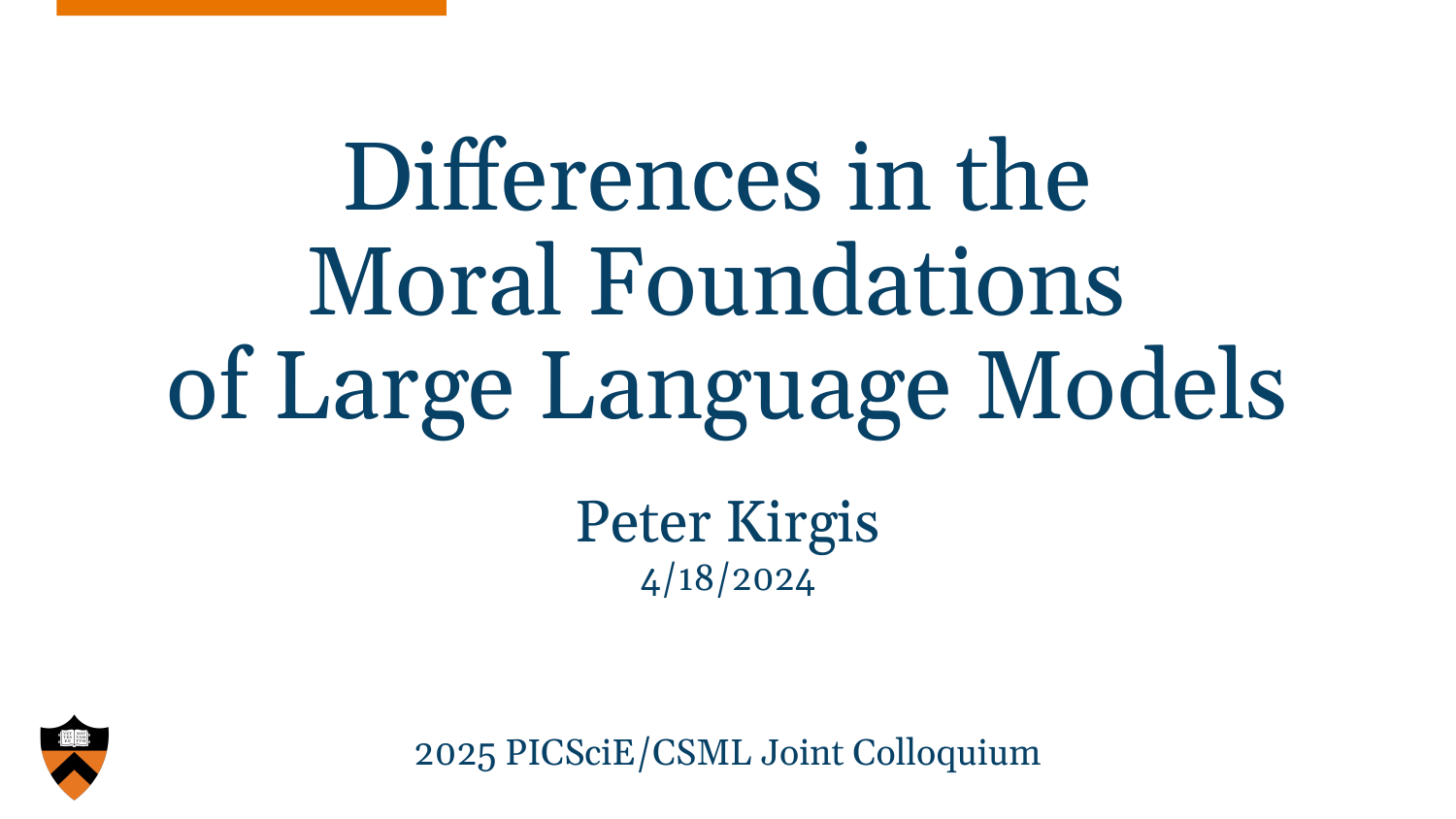

# Differences in the
Moral Foundations
of Large Language Models
Peter Kirgis
4/18/2024

2025 PICSciE/CSML Joint Colloquium